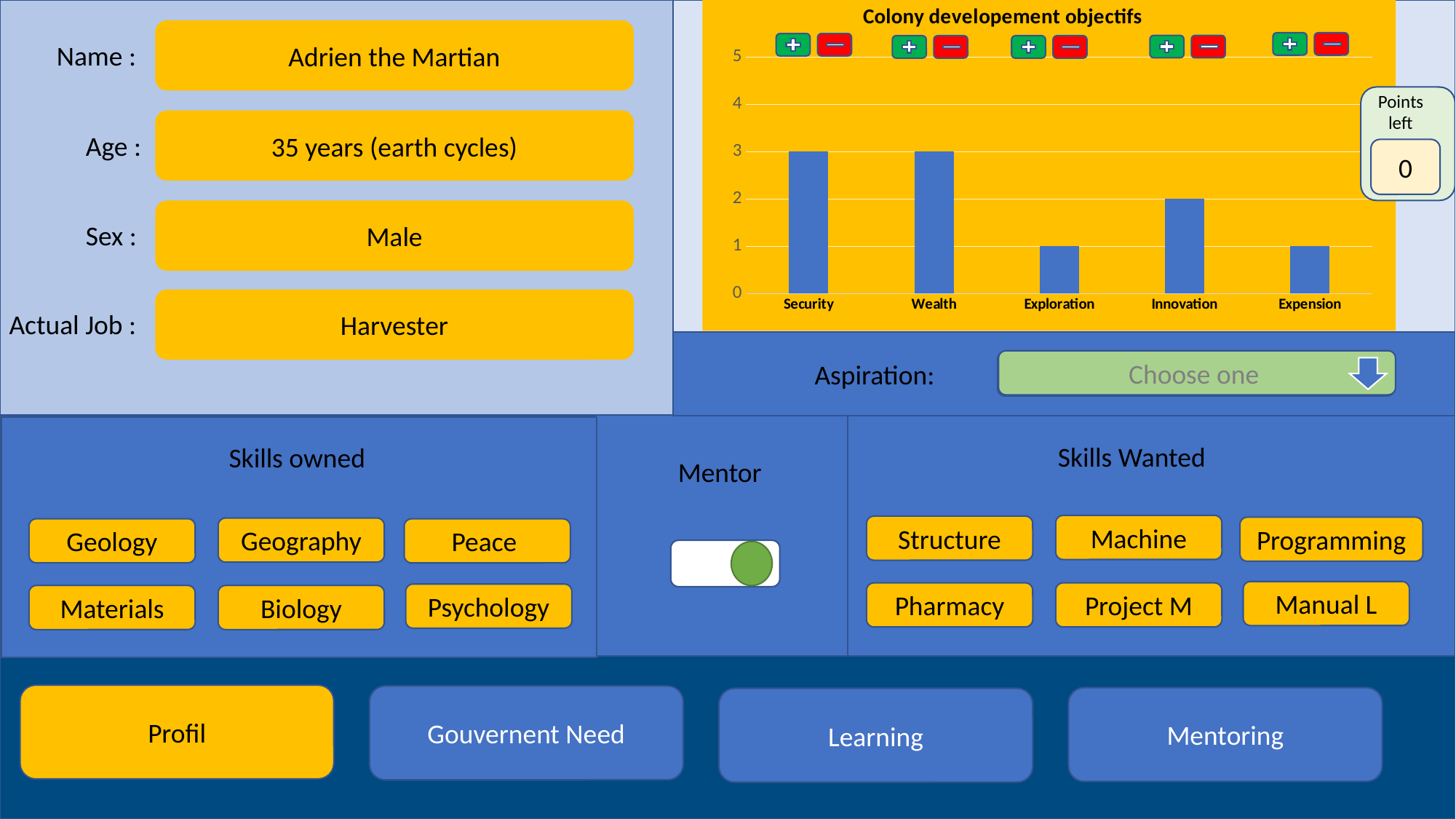

### Chart: Colony developement objectifs

| Category |  |
|---|---|
| Security | 3.0 |
| Wealth | 3.0 |
| Exploration | 1.0 |
| Innovation | 2.0 |
| Expension | 1.0 |
Adrien the Martian

Name :

Points left

35 years (earth cycles)
Age :

0
Male
Sex :
Harvester
Actual Job :

Choose one
Aspiration:
Medic

Skills owned
Skills Wanted
Skills owned
Mentor
Machine
Structure

Programming

Geography
Geology
Peace

Manual L
Pharmacy
Project M

Psychology

Materials
Biology
Profil
Gouvernent Need
Mentoring
Learning